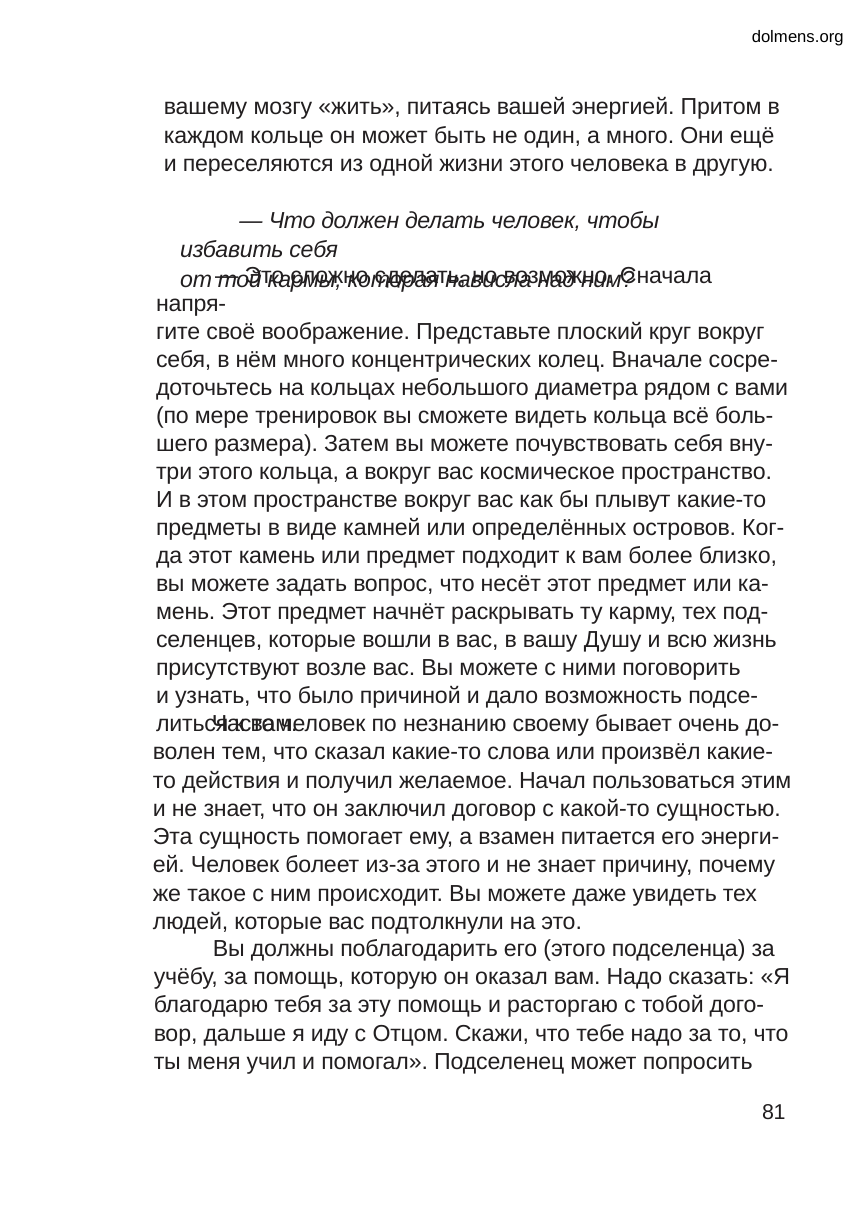

dolmens.org

вашему мозгу «жить», питаясь вашей энергией. Притом в
каждом кольце он может быть не один, а много. Они ещё
и переселяются из одной жизни этого человека в другую.

— Что должен делать человек, чтобы избавить себя
от той кармы, которая нависла над ним?

— Это сложно сделать, но возможно. Сначала напря-
гите своё воображение. Представьте плоский круг вокруг
себя, в нём много концентрических колец. Вначале сосре-
доточьтесь на кольцах небольшого диаметра рядом с вами
(по мере тренировок вы сможете видеть кольца всё боль-
шего размера). Затем вы можете почувствовать себя вну-
три этого кольца, а вокруг вас космическое пространство.
И в этом пространстве вокруг вас как бы плывут какие-то
предметы в виде камней или определённых островов. Ког-
да этот камень или предмет подходит к вам более близко,
вы можете задать вопрос, что несёт этот предмет или ка-
мень. Этот предмет начнёт раскрывать ту карму, тех под-
селенцев, которые вошли в вас, в вашу Душу и всю жизнь
присутствуют возле вас. Вы можете с ними поговорить
и узнать, что было причиной и дало возможность подсе-
литься к вам.

Часто человек по незнанию своему бывает очень до-
волен тем, что сказал какие-то слова или произвёл какие-
то действия и получил желаемое. Начал пользоваться этим
и не знает, что он заключил договор с какой-то сущностью.
Эта сущность помогает ему, а взамен питается его энерги-
ей. Человек болеет из-за этого и не знает причину, почему
же такое с ним происходит. Вы можете даже увидеть тех
людей, которые вас подтолкнули на это.

Вы должны поблагодарить его (этого подселенца) за
учёбу, за помощь, которую он оказал вам. Надо сказать: «Я
благодарю тебя за эту помощь и расторгаю с тобой дого-
вор, дальше я иду с Отцом. Скажи, что тебе надо за то, что
ты меня учил и помогал». Подселенец может попросить

81